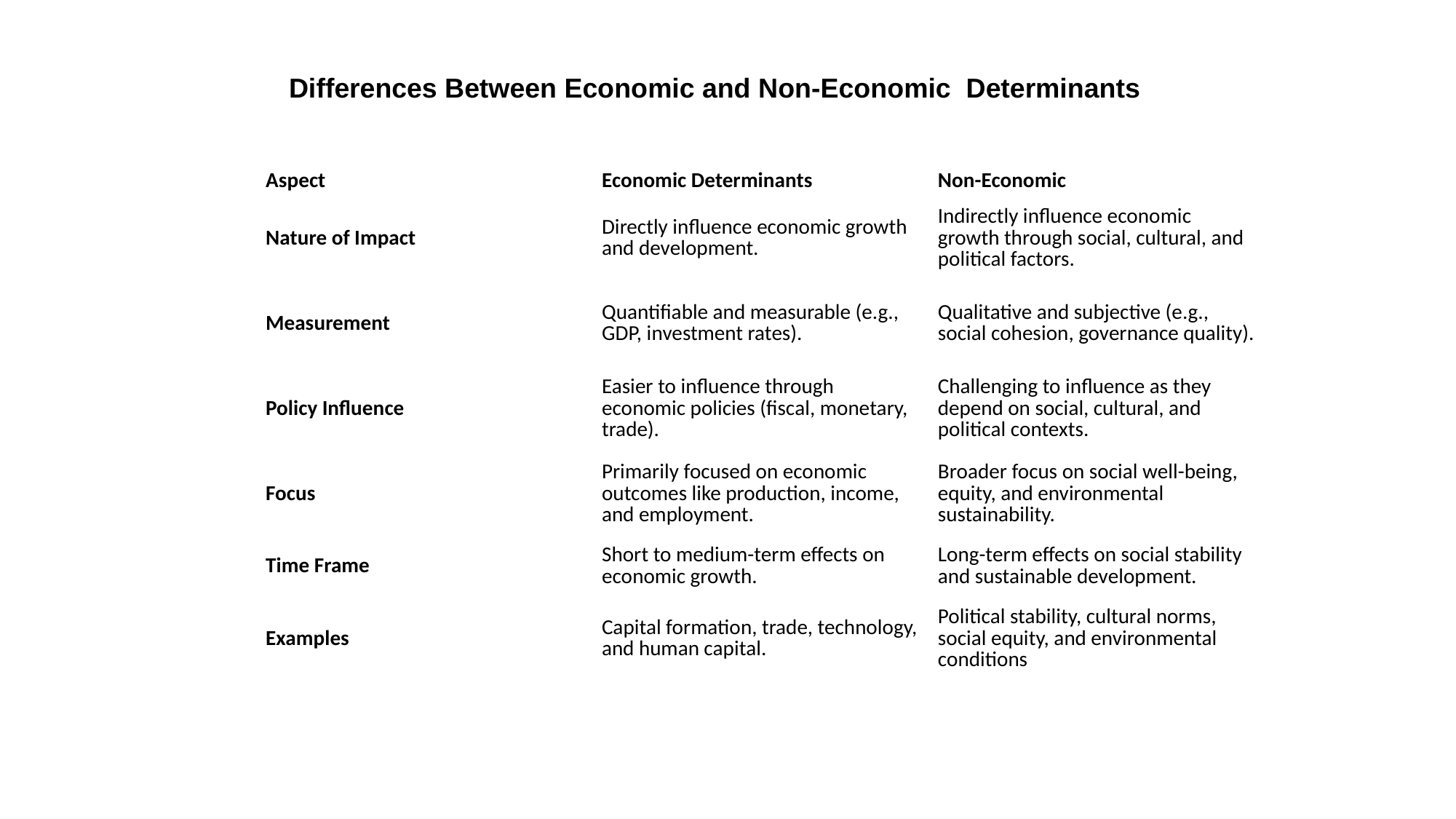

Differences Between Economic and Non-Economic  Determinants
| Aspect | Economic Determinants | Non-Economic |
| --- | --- | --- |
| Nature of Impact | Directly influence economic growth and development. | Indirectly influence economic growth through social, cultural, and political factors. |
| Measurement | Quantifiable and measurable (e.g., GDP, investment rates). | Qualitative and subjective (e.g., social cohesion, governance quality). |
| Policy Influence | Easier to influence through economic policies (fiscal, monetary, trade). | Challenging to influence as they depend on social, cultural, and political contexts. |
| Focus | Primarily focused on economic outcomes like production, income, and employment. | Broader focus on social well-being, equity, and environmental sustainability. |
| Time Frame | Short to medium-term effects on economic growth. | Long-term effects on social stability and sustainable development. |
| Examples | Capital formation, trade, technology, and human capital. | Political stability, cultural norms, social equity, and environmental conditions |